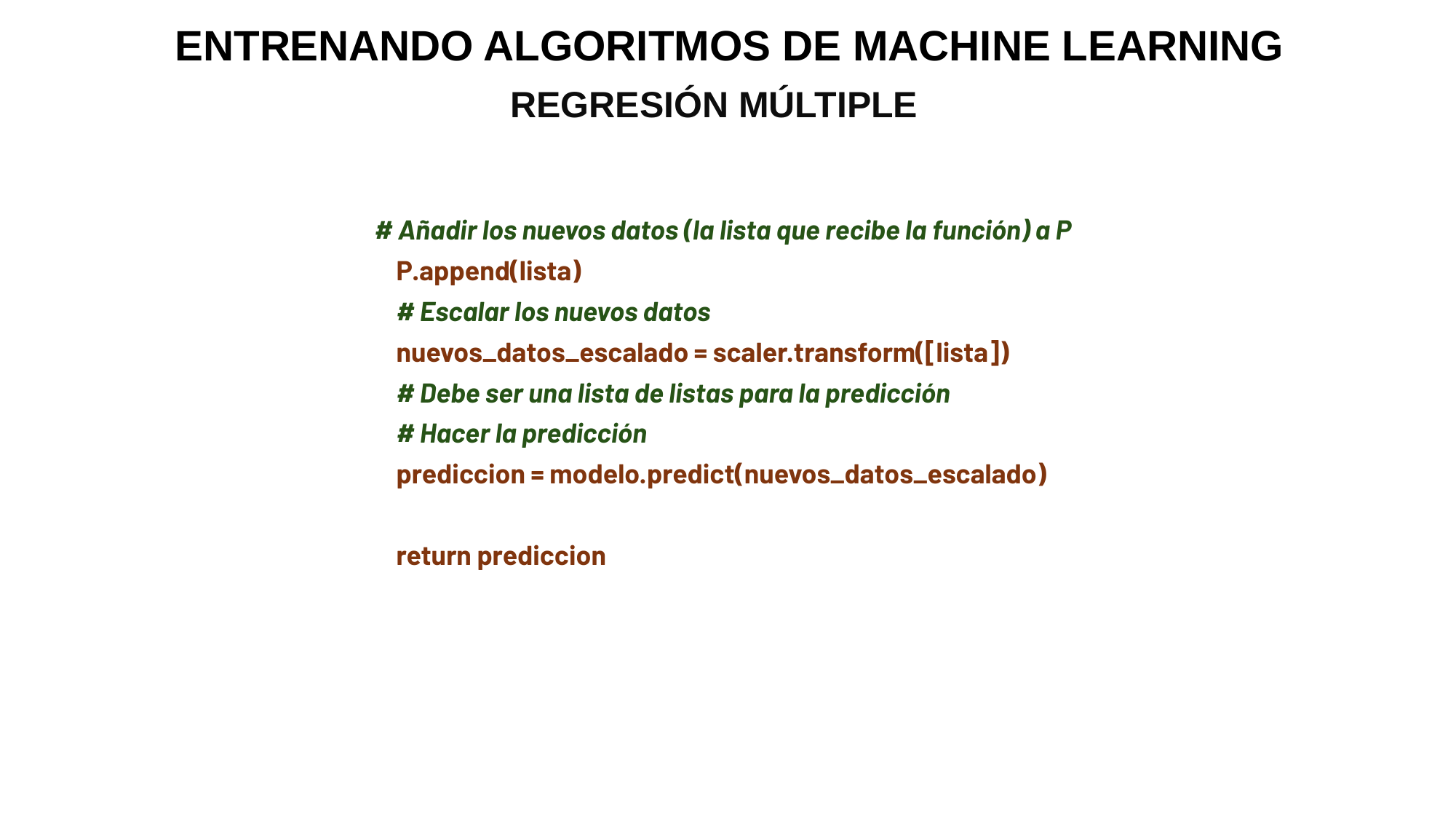

ENTRENANDO ALGORITMOS DE MACHINE LEARNING
REGRESIÓN MÚLTIPLE
# Añadir los nuevos datos (la lista que recibe la función) a P
    P.append(lista)
    # Escalar los nuevos datos
    nuevos_datos_escalado = scaler.transform([lista])
    # Debe ser una lista de listas para la predicción
    # Hacer la predicción
    prediccion = modelo.predict(nuevos_datos_escalado)

    return prediccion